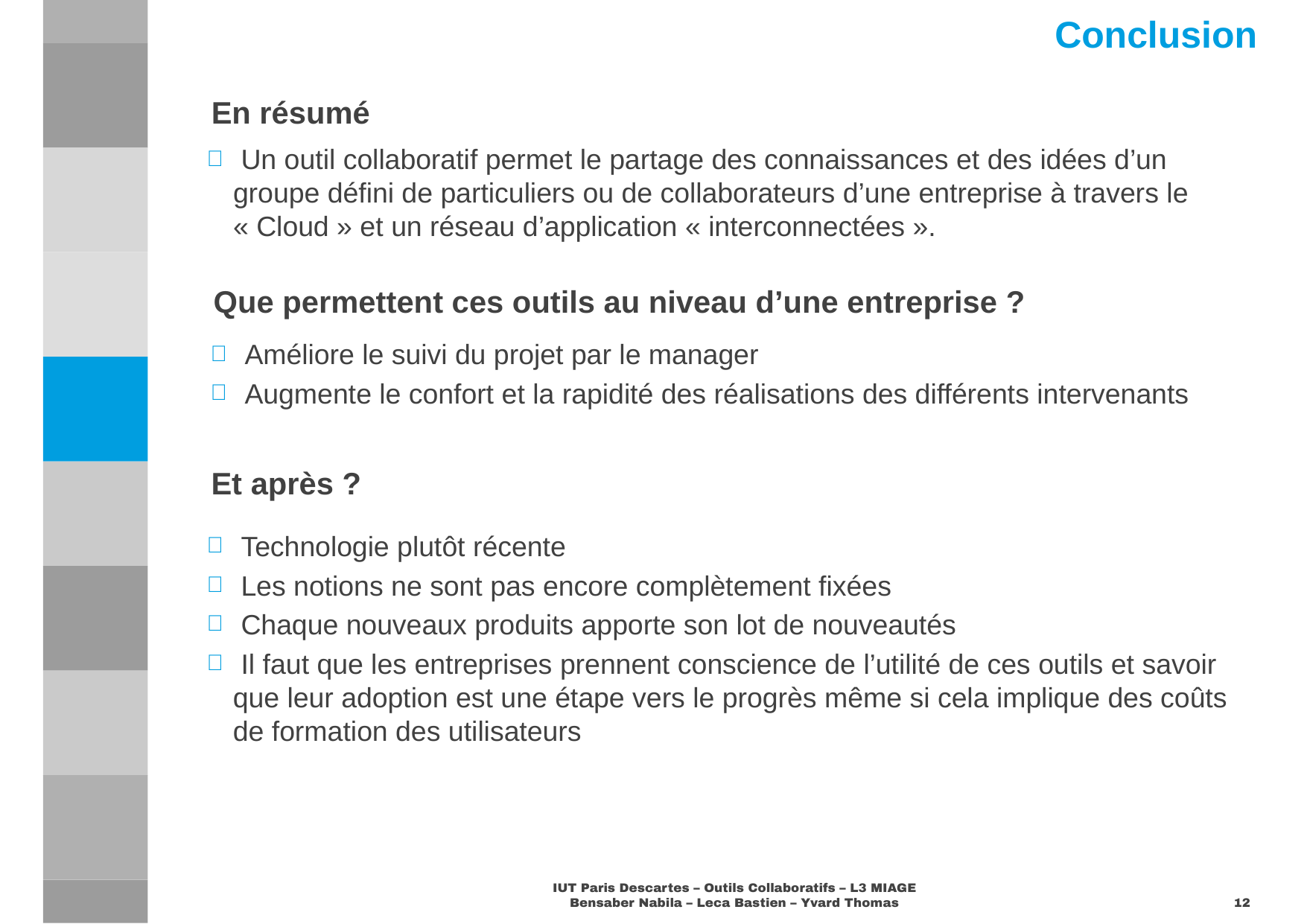

Conclusion
En résumé
 Un outil collaboratif permet le partage des connaissances et des idées d’un groupe défini de particuliers ou de collaborateurs d’une entreprise à travers le « Cloud » et un réseau d’application « interconnectées ».
Que permettent ces outils au niveau d’une entreprise ?
 Améliore le suivi du projet par le manager
 Augmente le confort et la rapidité des réalisations des différents intervenants
Et après ?
 Technologie plutôt récente
 Les notions ne sont pas encore complètement fixées
 Chaque nouveaux produits apporte son lot de nouveautés
 Il faut que les entreprises prennent conscience de l’utilité de ces outils et savoir que leur adoption est une étape vers le progrès même si cela implique des coûts de formation des utilisateurs
IUT Paris Descartes – Outils Collaboratifs – L3 MIAGE
Bensaber Nabila – Leca Bastien – Yvard Thomas
12